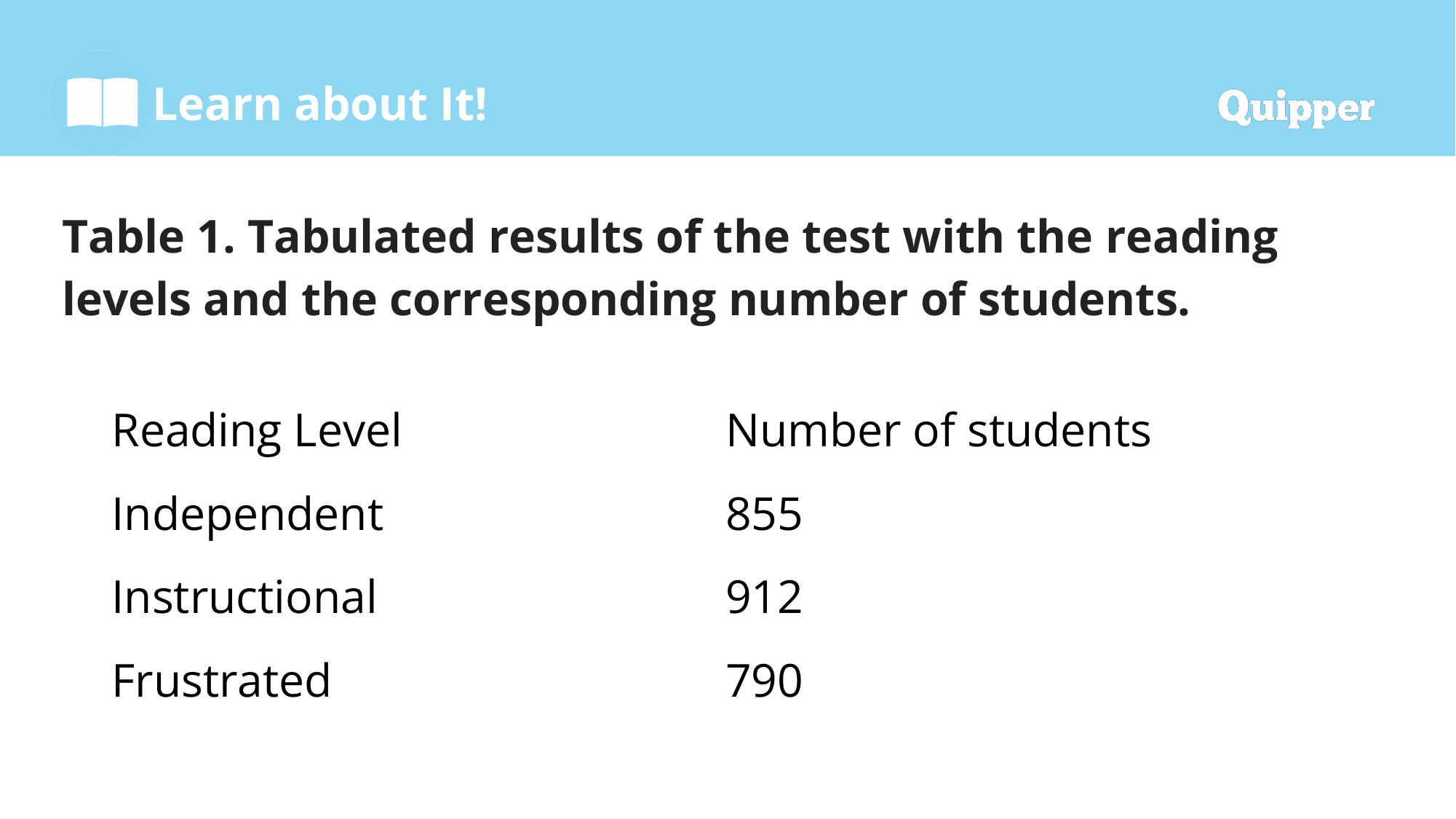

Table 1. Tabulated results of the test with the reading levels and the corresponding number of students.
| Reading Level | Number of students |
| --- | --- |
| Independent | 855 |
| Instructional | 912 |
| Frustrated | 790 |